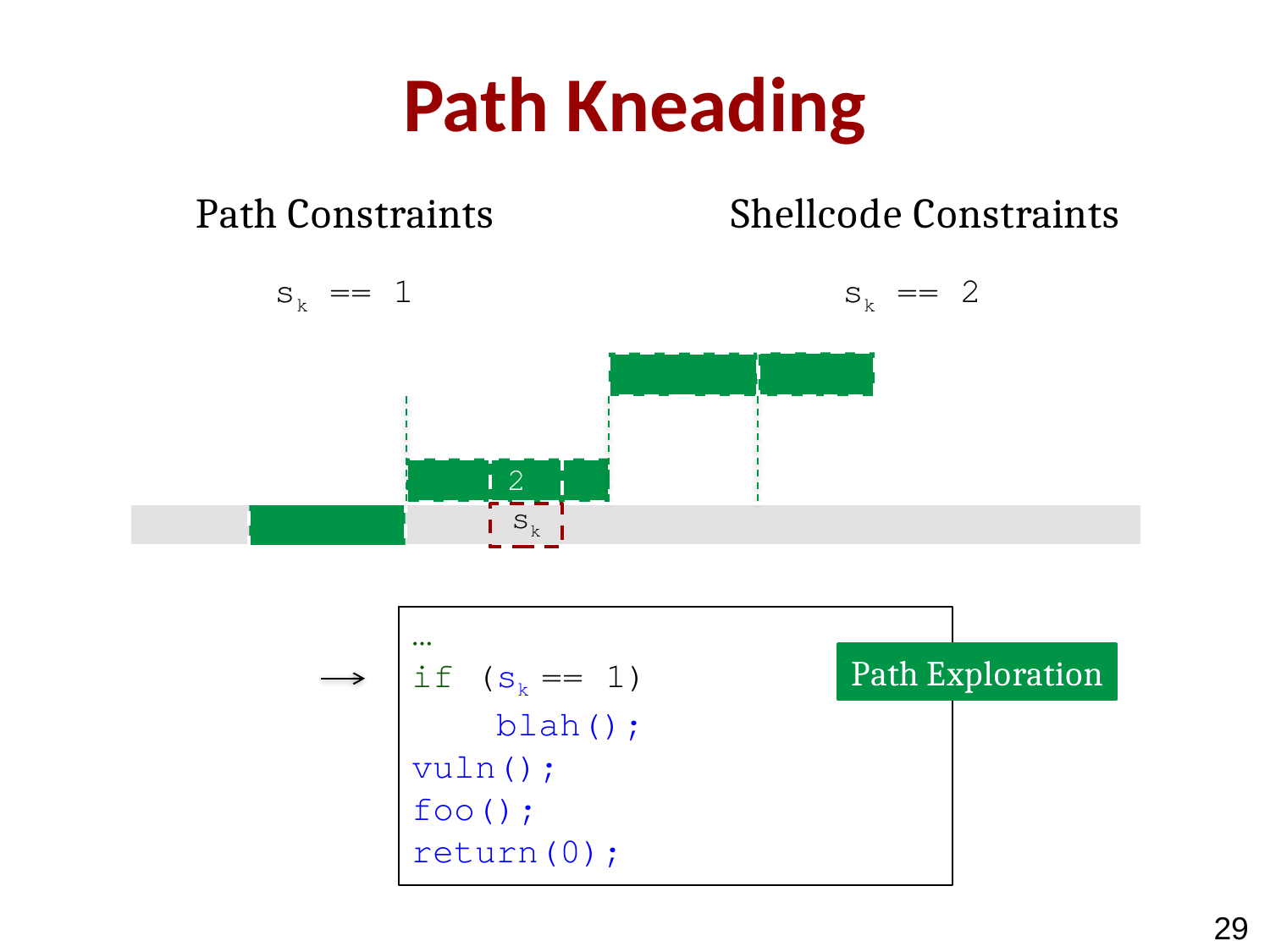

# Path Kneading
Path Constraints
Shellcode Constraints
sk == 1
sk == 2

2

sk
…
if (sk == 1)
    blah();
vuln();
foo();
return(0);
Path Exploration
29